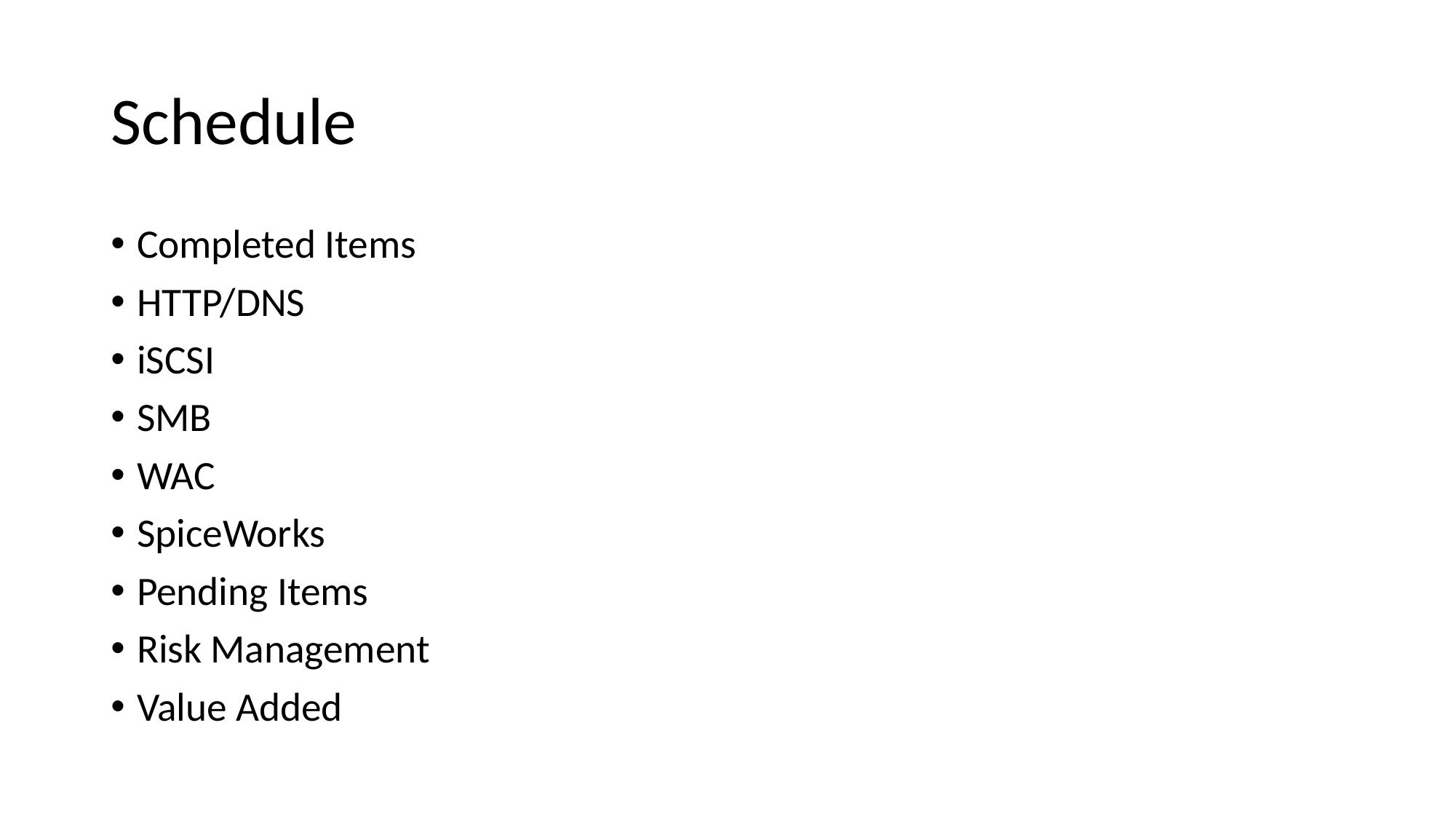

# Schedule
Completed Items
HTTP/DNS
iSCSI
SMB
WAC
SpiceWorks
Pending Items
Risk Management
Value Added